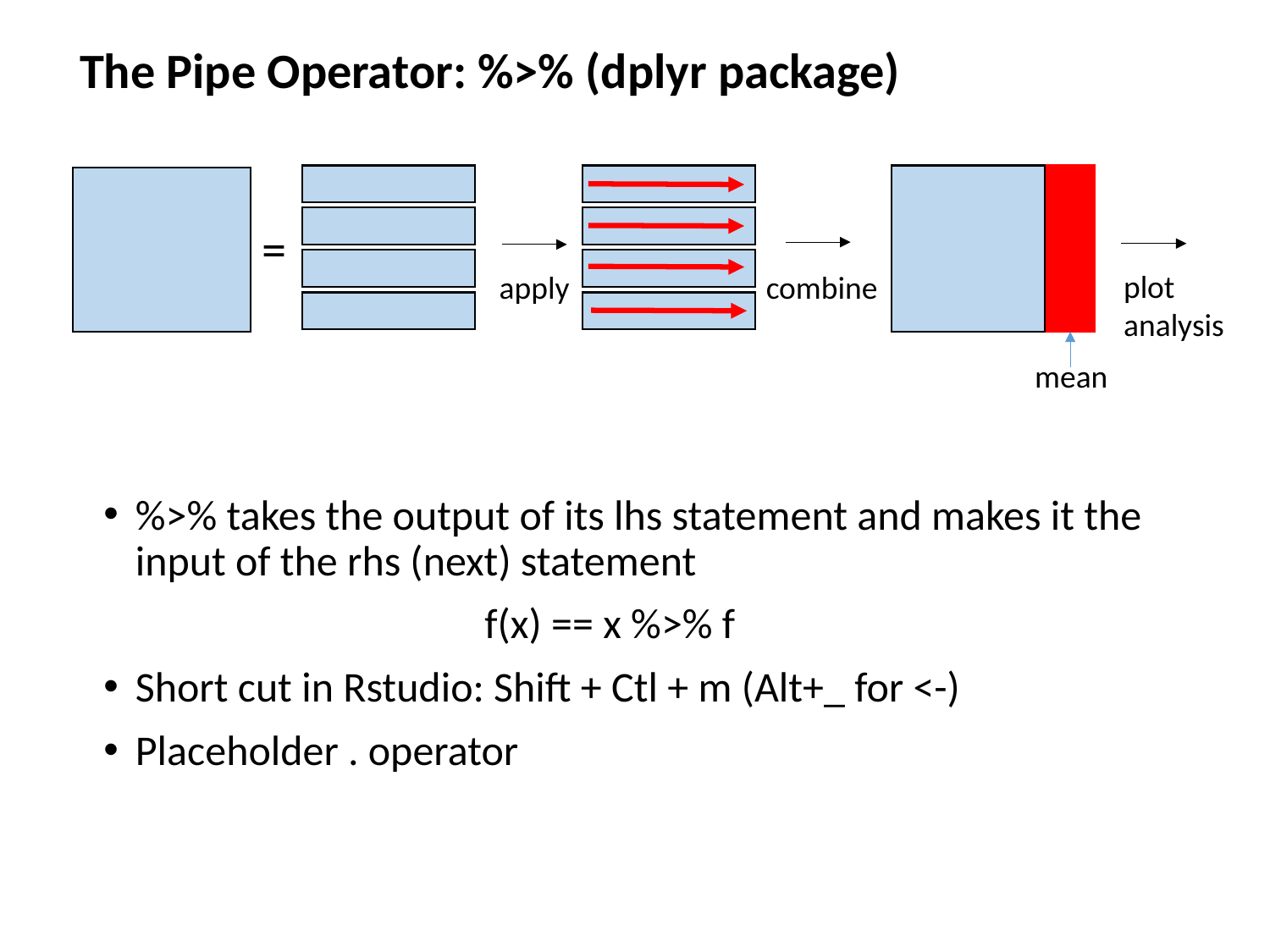

The Pipe Operator: %>% (dplyr package)

=

plot
analysis
apply
combine

mean
%>% takes the output of its lhs statement and makes it the input of the rhs (next) statement
			f(x) == x %>% f
Short cut in Rstudio: Shift + Ctl + m (Alt+_ for <-)
Placeholder . operator